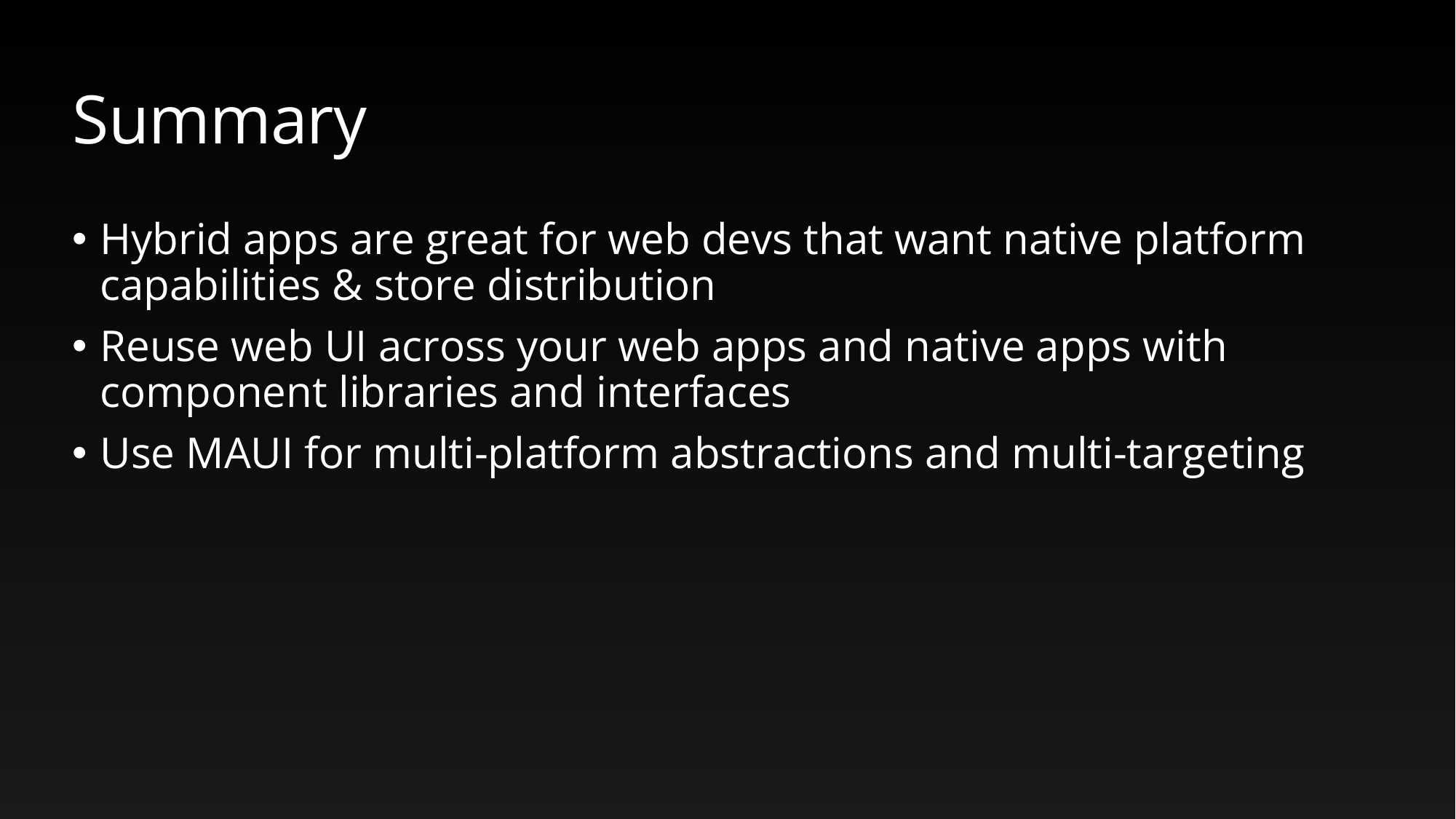

# Summary
Hybrid apps are great for web devs that want native platform capabilities & store distribution
Reuse web UI across your web apps and native apps with component libraries and interfaces
Use MAUI for multi-platform abstractions and multi-targeting